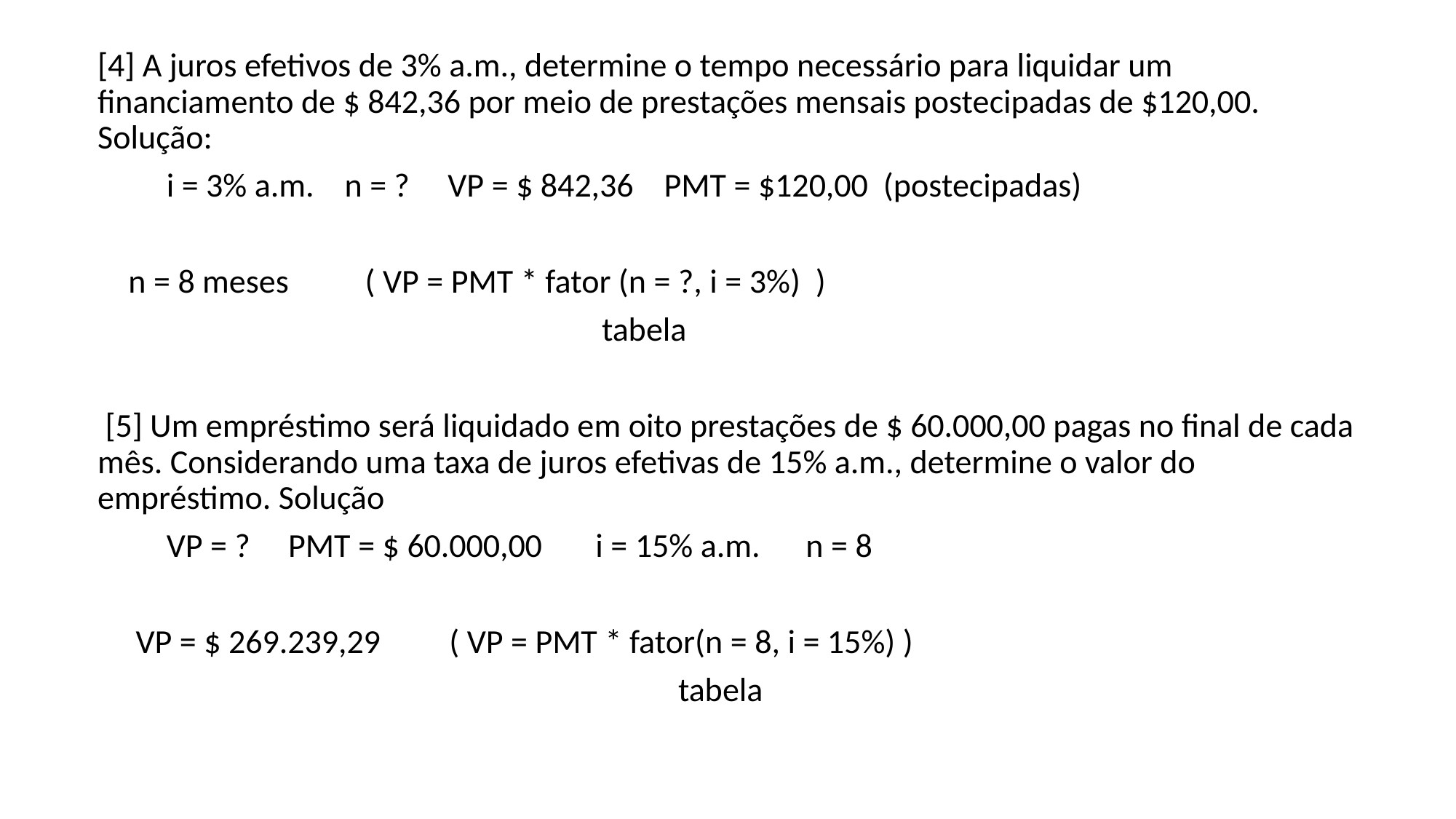

[4] A juros efetivos de 3% a.m., determine o tempo necessário para liquidar um financiamento de $ 842,36 por meio de prestações mensais postecipadas de $120,00.  Solução:
         i = 3% a.m.    n = ?     VP = $ 842,36    PMT = $120,00  (postecipadas)

    n = 8 meses          ( VP = PMT * fator (n = ?, i = 3%)  )
                                                                  tabela

 [5] Um empréstimo será liquidado em oito prestações de $ 60.000,00 pagas no final de cada mês. Considerando uma taxa de juros efetivas de 15% a.m., determine o valor do empréstimo. Solução
         VP = ?     PMT = $ 60.000,00       i = 15% a.m.      n = 8

     VP = $ 269.239,29         ( VP = PMT * fator(n = 8, i = 15%) )
                                                                            tabela